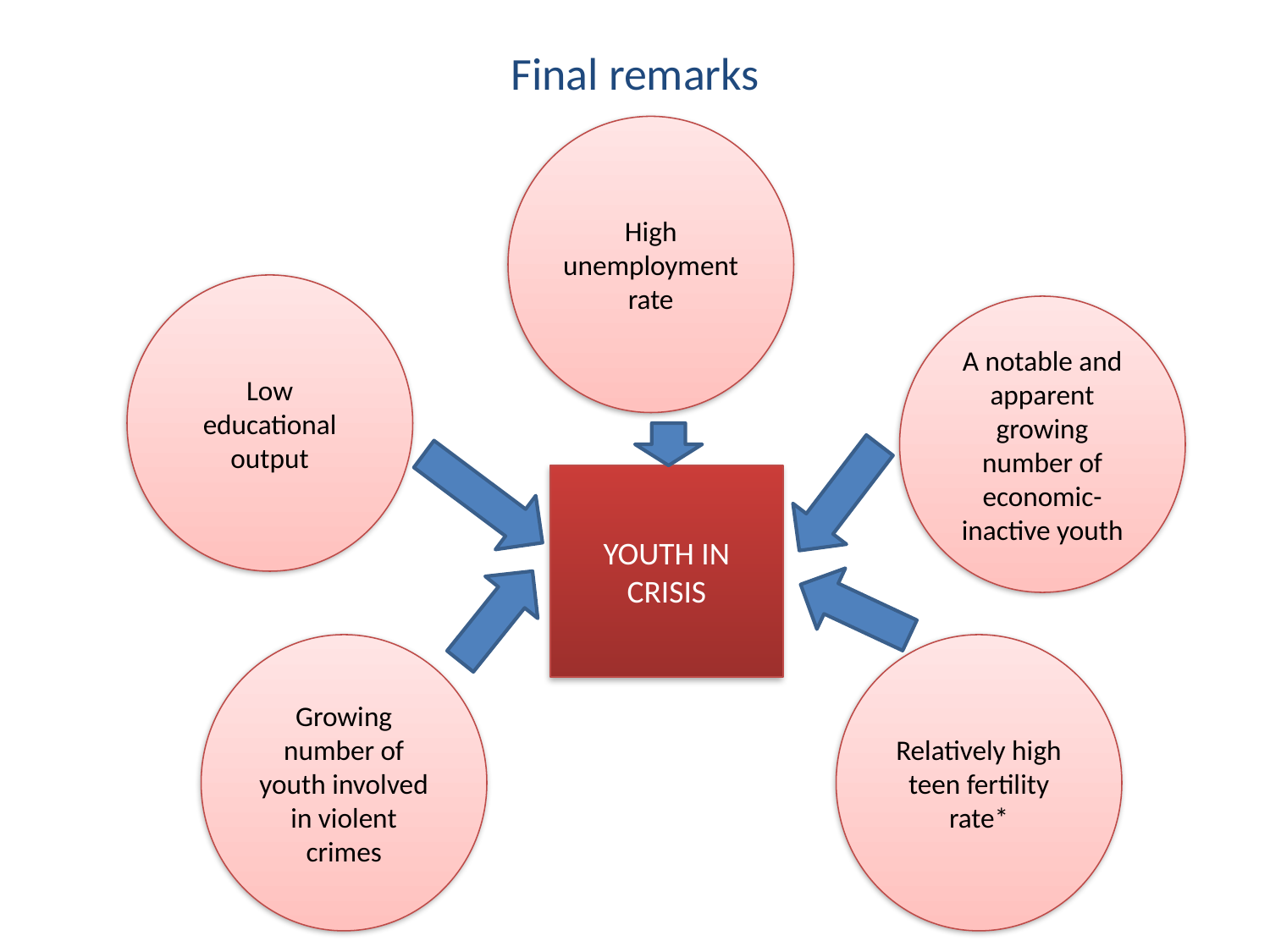

# Final remarks
High unemployment rate
Low educational output
A notable and apparent growing number of economic-inactive youth

YOUTH IN CRISIS

Growing number of youth involved in violent crimes
Relatively high teen fertility rate*